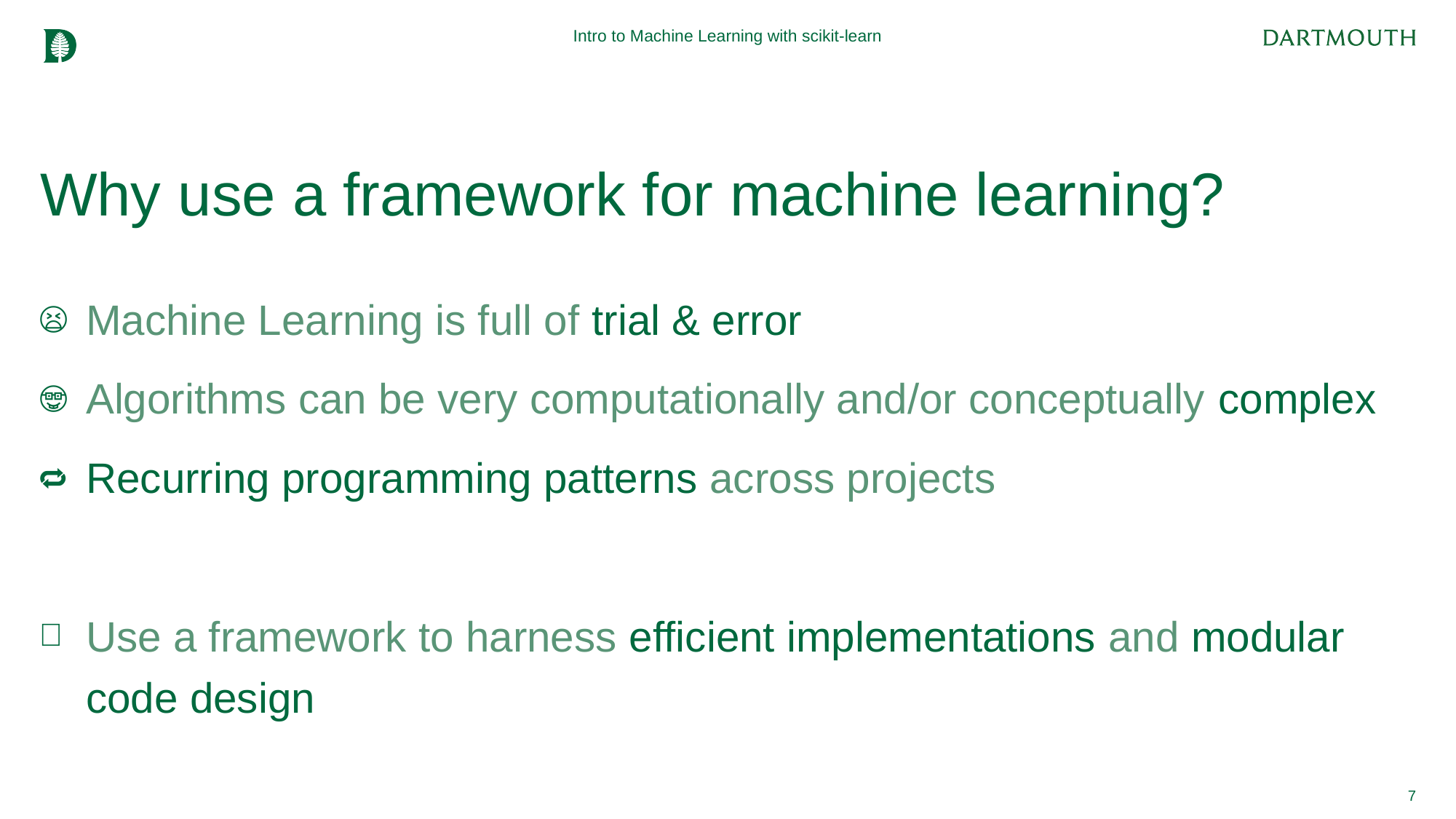

Intro to Machine Learning with scikit-learn
# Why use a framework for machine learning?
Machine Learning is full of trial & error
Algorithms can be very computationally and/or conceptually complex
Recurring programming patterns across projects

Use a framework to harness efficient implementations and modular code design
7